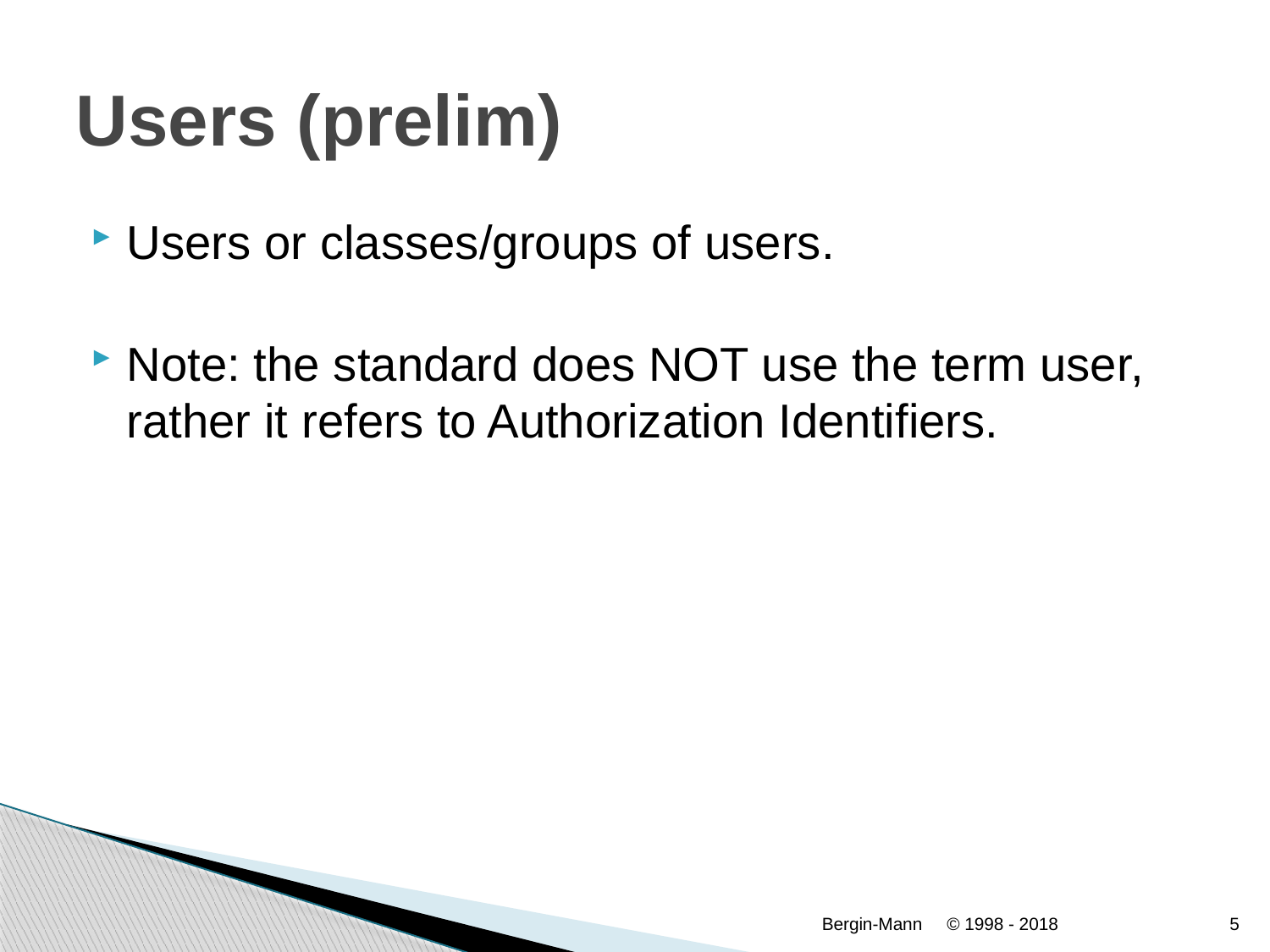

# Users (prelim)
Users or classes/groups of users.
Note: the standard does NOT use the term user, rather it refers to Authorization Identifiers.
Bergin-Mann
© 1998 - 2018
5